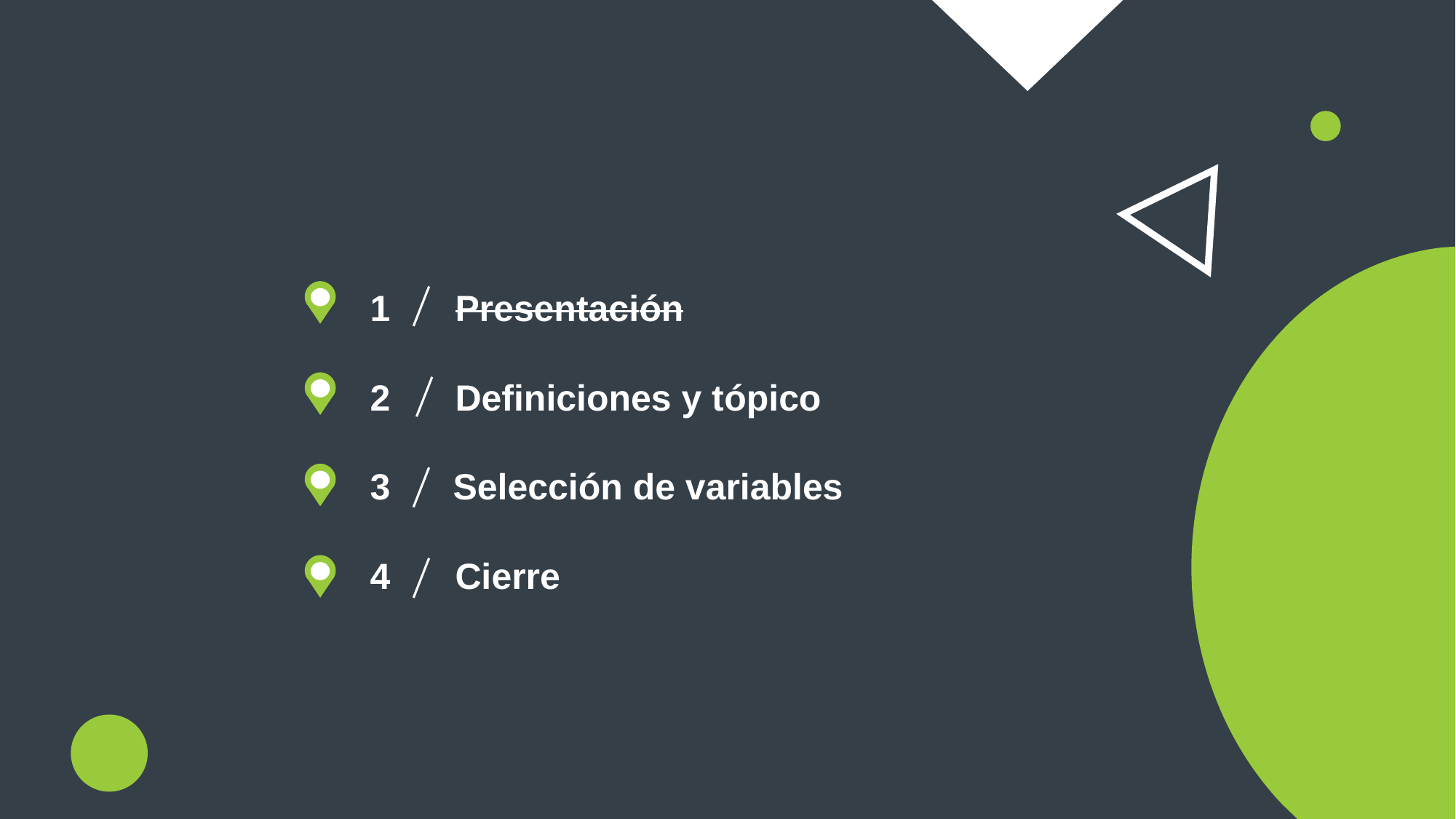

1
Presentación
Definiciones y tópico
2
3
 Selección de variables
4
Cierre